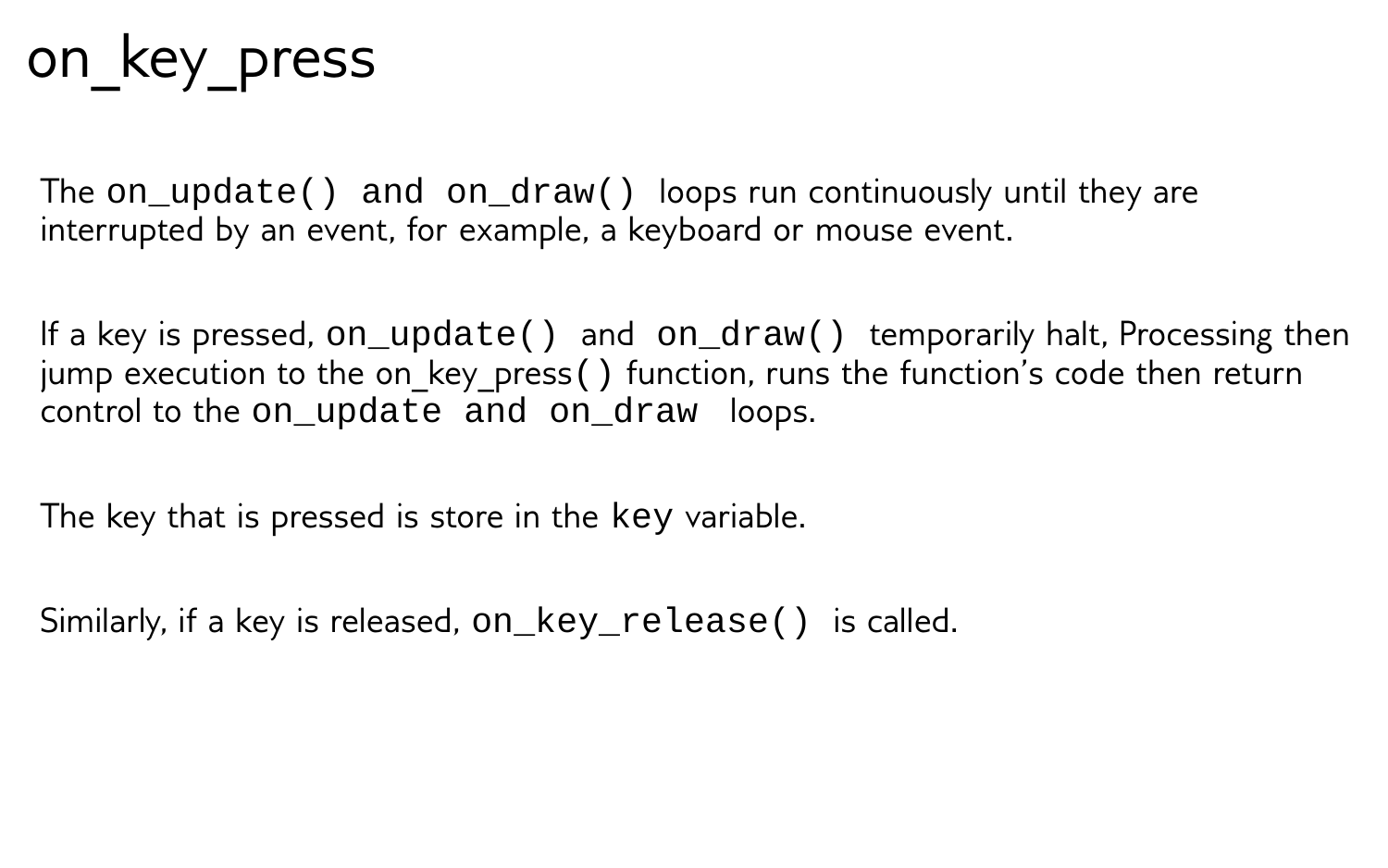

on_key_press

The on_update() and on_draw() loops run continuously until they are interrupted by an event, for example, a keyboard or mouse event.

If a key is pressed, on_update() and on_draw() temporarily halt, Processing then jump execution to the on_key_press() function, runs the function’s code then return control to the on_update and on_draw  loops.

The key that is pressed is store in the key variable.

Similarly, if a key is released, on_key_release() is called.